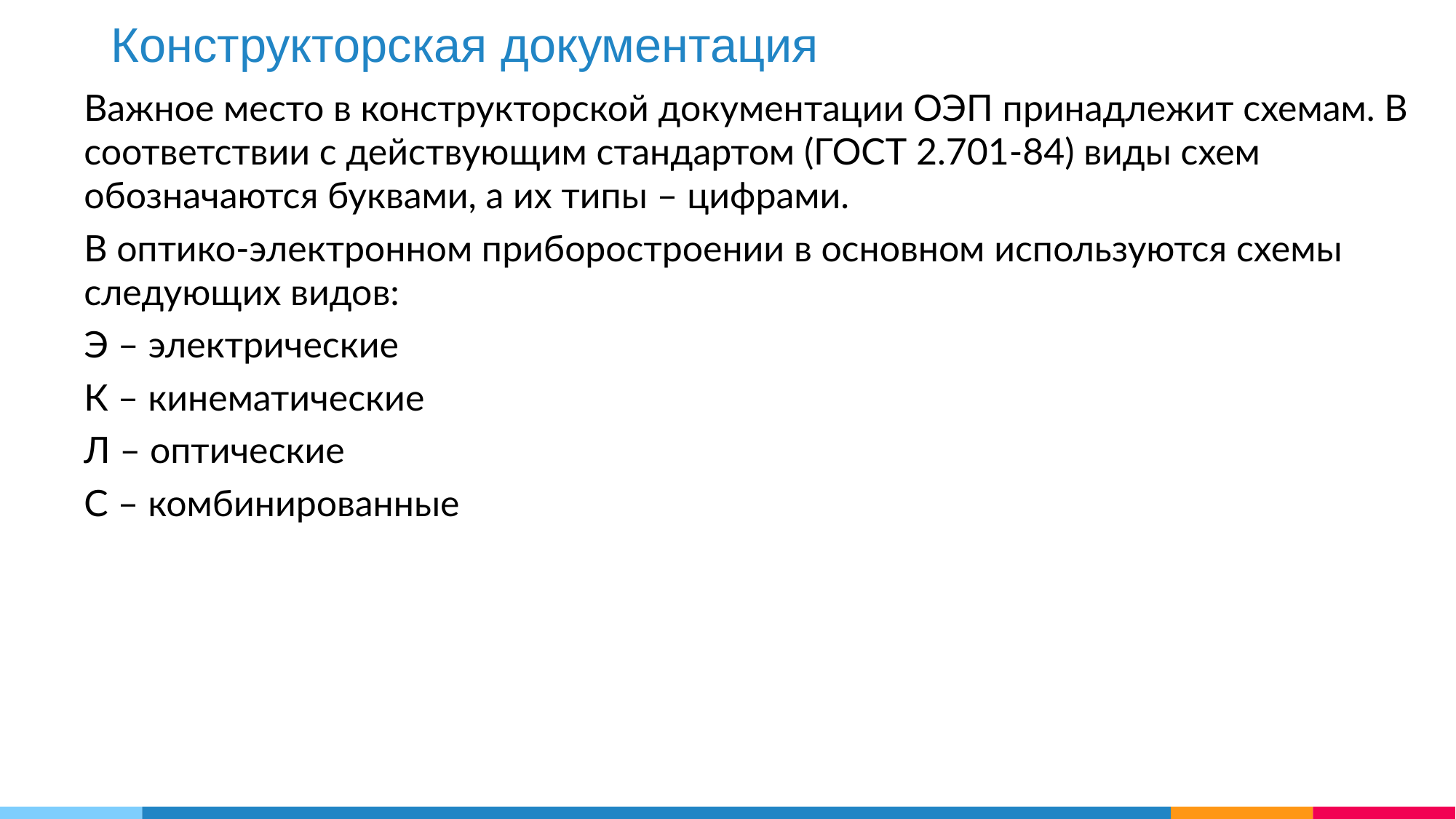

Конструкторская документация

Важное место в конструкторской документации ОЭП принадлежит схемам. В соответствии с действующим стандартом (ГОСТ 2.701-84) виды схем обозначаются буквами, а их типы – цифрами.
В оптико-электронном приборостроении в основном используются схемы следующих видов:
Э – электрические
К – кинематические
Л – оптические
С – комбинированные